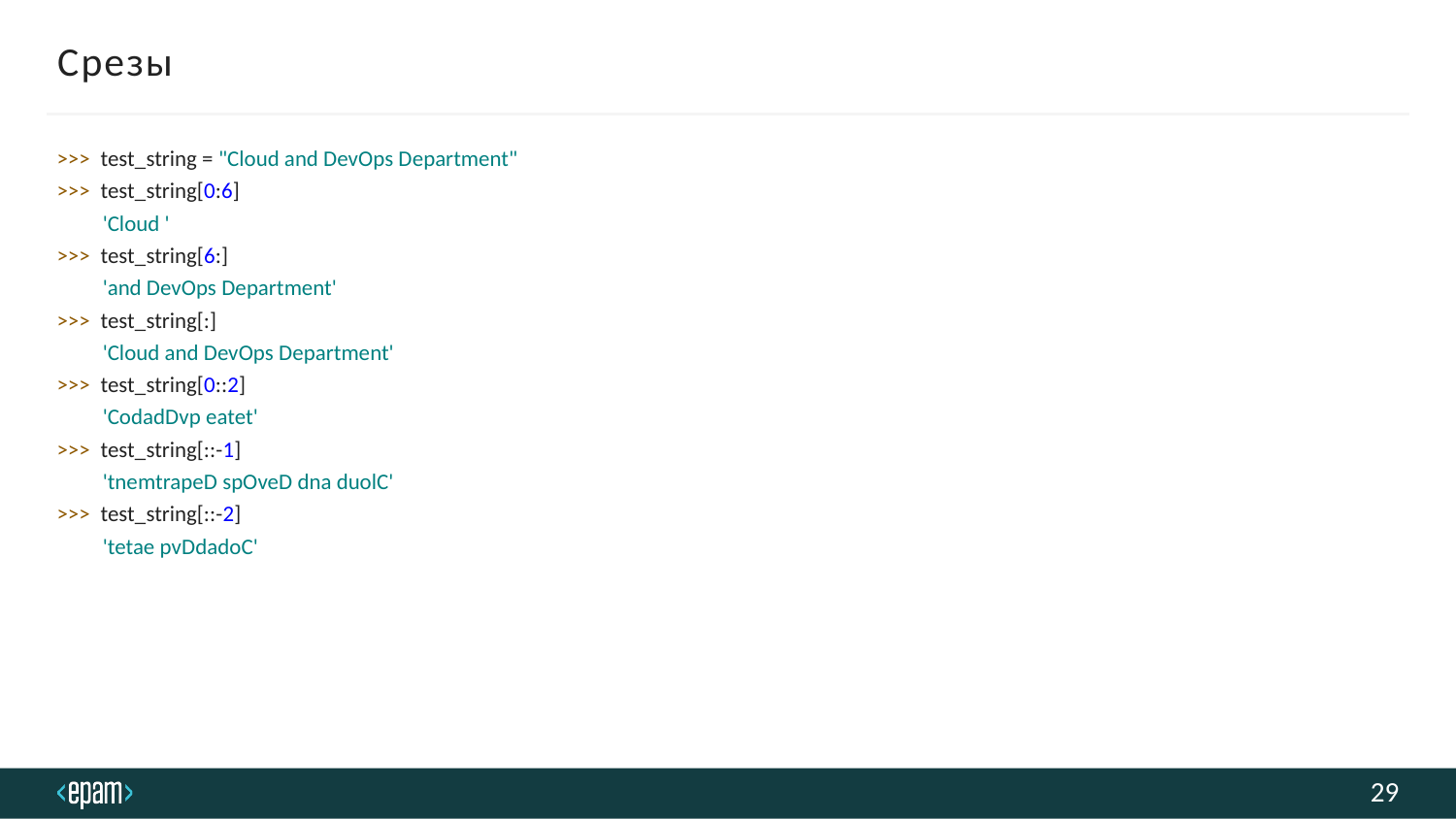

# Срезы
>>>  test_string = "Cloud and DevOps Department"
>>>  test_string[0:6]
         'Cloud '
>>>  test_string[6:]
         'and DevOps Department'
>>>  test_string[:]
         'Cloud and DevOps Department'
>>>  test_string[0::2]
         'CodadDvp eatet'
>>>  test_string[::-1]
         'tnemtrapeD spOveD dna duolC'
>>>  test_string[::-2]
         'tetae pvDdadoC'
29